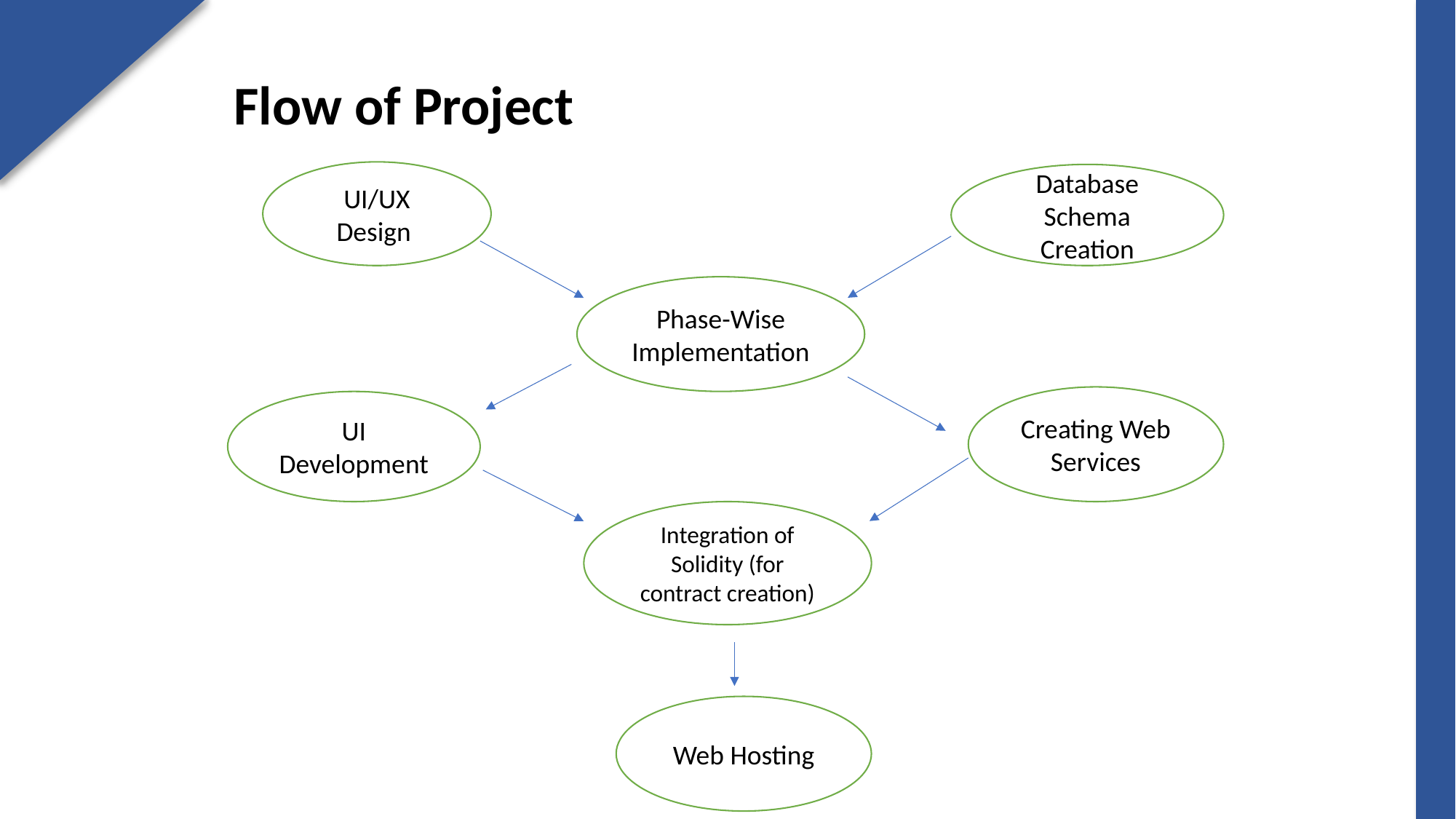

Flow of Project
UI/UX Design
Database Schema Creation
Phase-Wise
Implementation
Creating Web Services

UI Development
Integration of Solidity (for contract creation)
Web Hosting